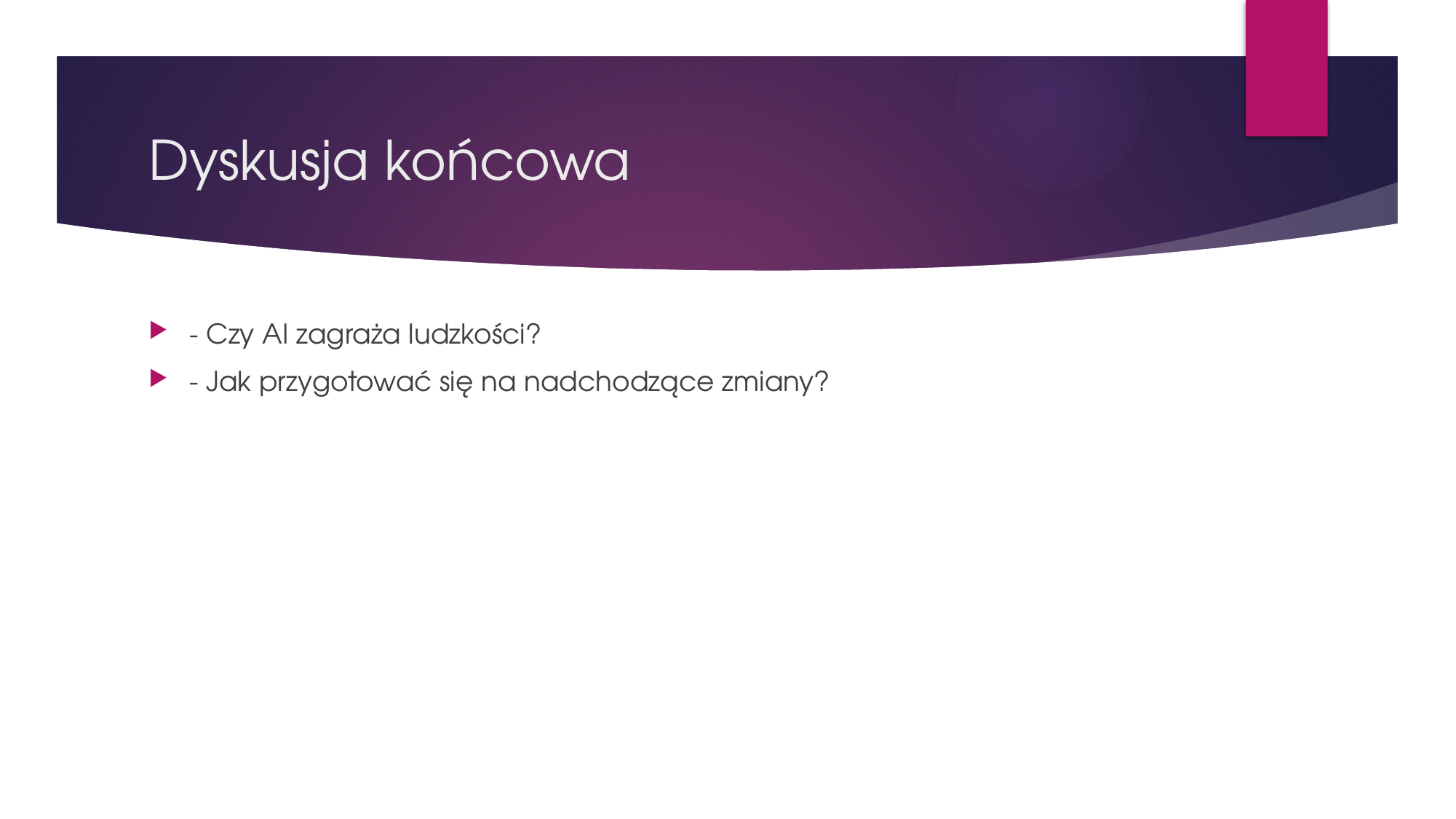

# Dyskusja końcowa
- Czy AI zagraża ludzkości?
- Jak przygotować się na nadchodzące zmiany?